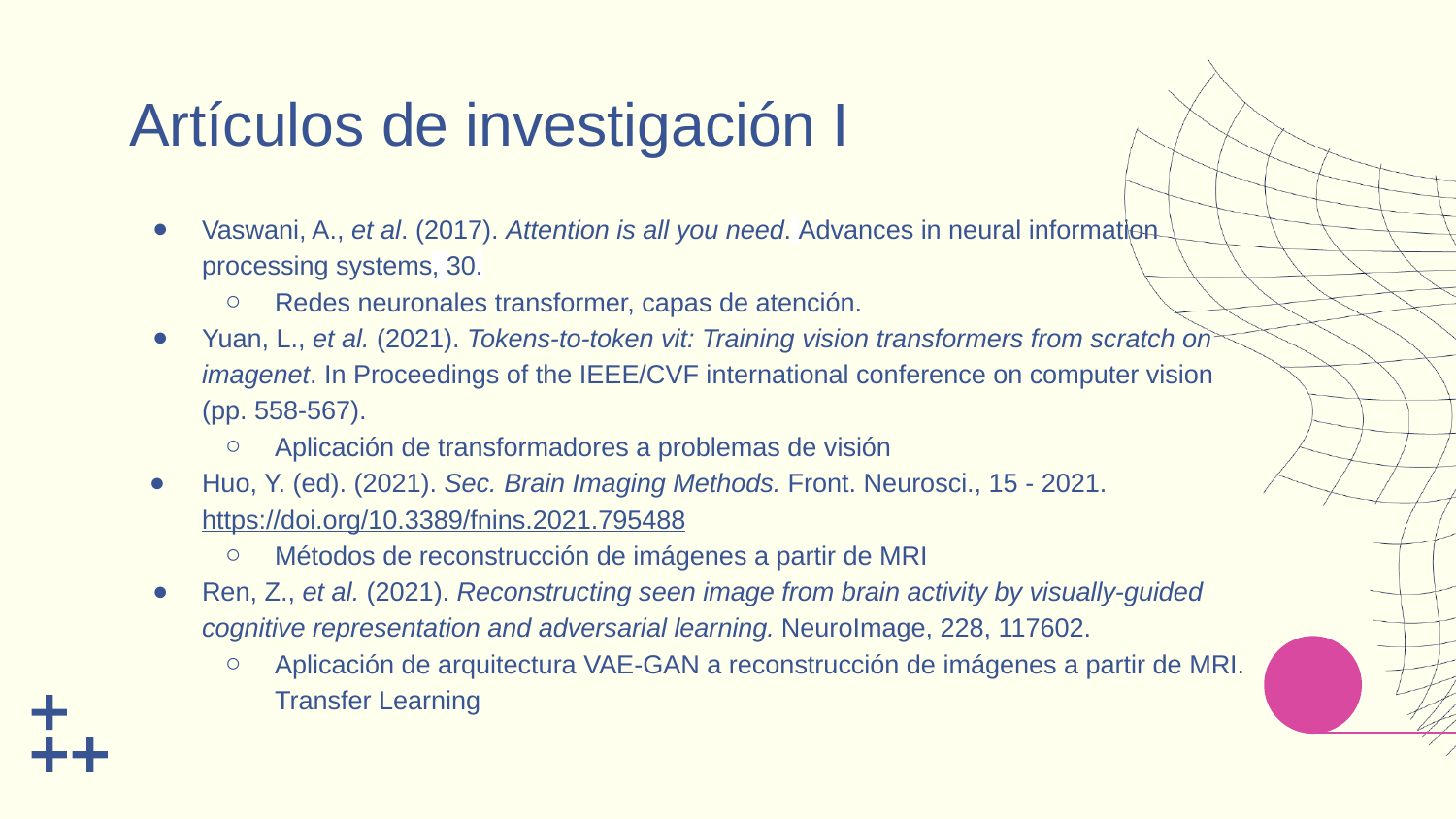

# Artículos de investigación I
Vaswani, A., et al. (2017). Attention is all you need. Advances in neural information processing systems, 30.
Redes neuronales transformer, capas de atención.
Yuan, L., et al. (2021). Tokens-to-token vit: Training vision transformers from scratch on imagenet. In Proceedings of the IEEE/CVF international conference on computer vision (pp. 558-567).
Aplicación de transformadores a problemas de visión
Huo, Y. (ed). (2021). Sec. Brain Imaging Methods. Front. Neurosci., 15 - 2021.  https://doi.org/10.3389/fnins.2021.795488
Métodos de reconstrucción de imágenes a partir de MRI
Ren, Z., et al. (2021). Reconstructing seen image from brain activity by visually-guided cognitive representation and adversarial learning. NeuroImage, 228, 117602.
Aplicación de arquitectura VAE-GAN a reconstrucción de imágenes a partir de MRI. Transfer Learning